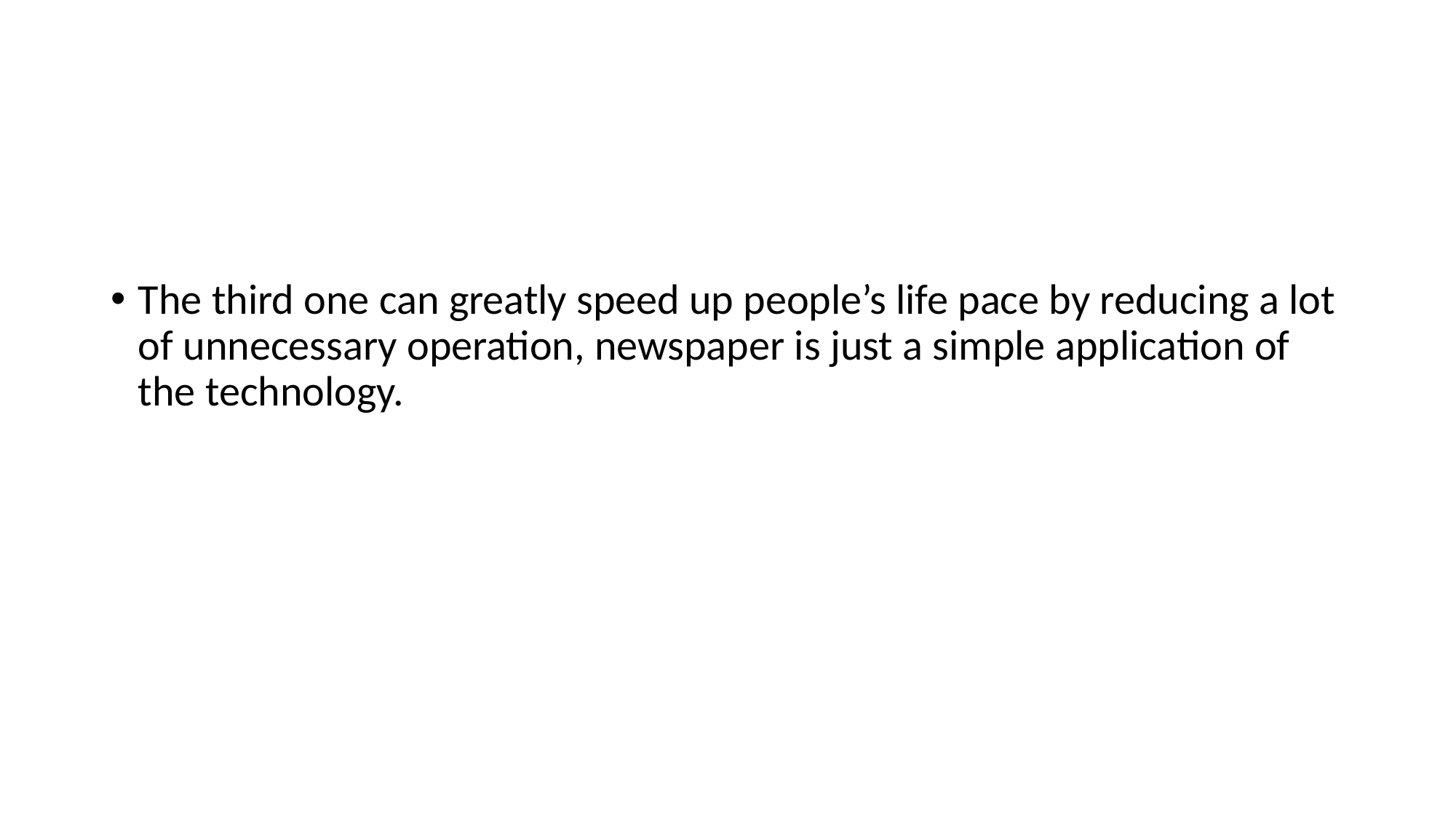

#
The third one can greatly speed up people’s life pace by reducing a lot of unnecessary operation, newspaper is just a simple application of the technology.